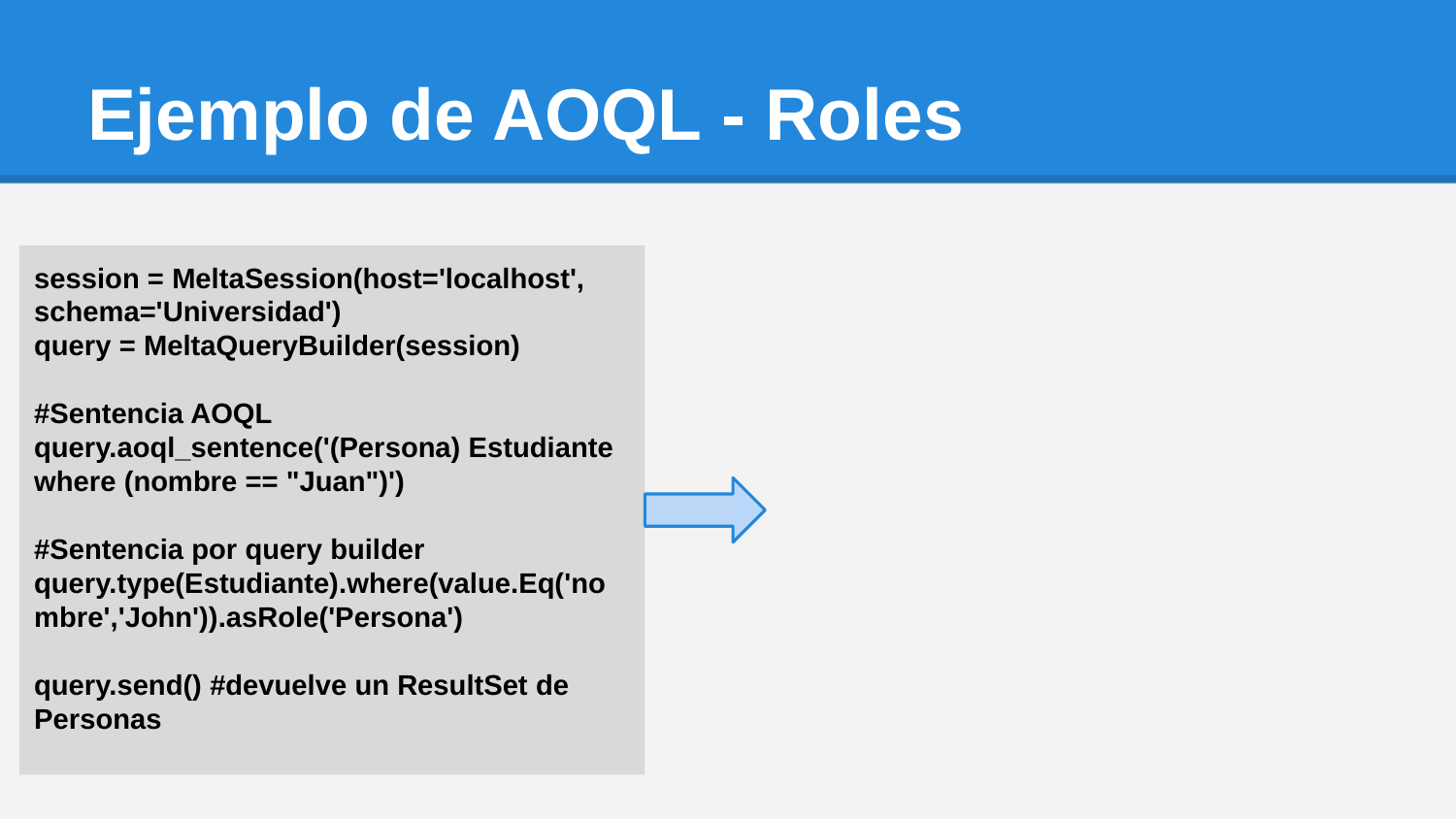

# Ejemplo de AOQL - Roles
session = MeltaSession(host='localhost',
schema='Universidad')
query = MeltaQueryBuilder(session)

#Sentencia AOQL
query.aoql_sentence('(Persona) Estudiante
where (nombre == "Juan")')

#Sentencia por query builder
query.type(Estudiante).where(value.Eq('nombre','John')).asRole('Persona')

query.send() #devuelve un ResultSet de Personas